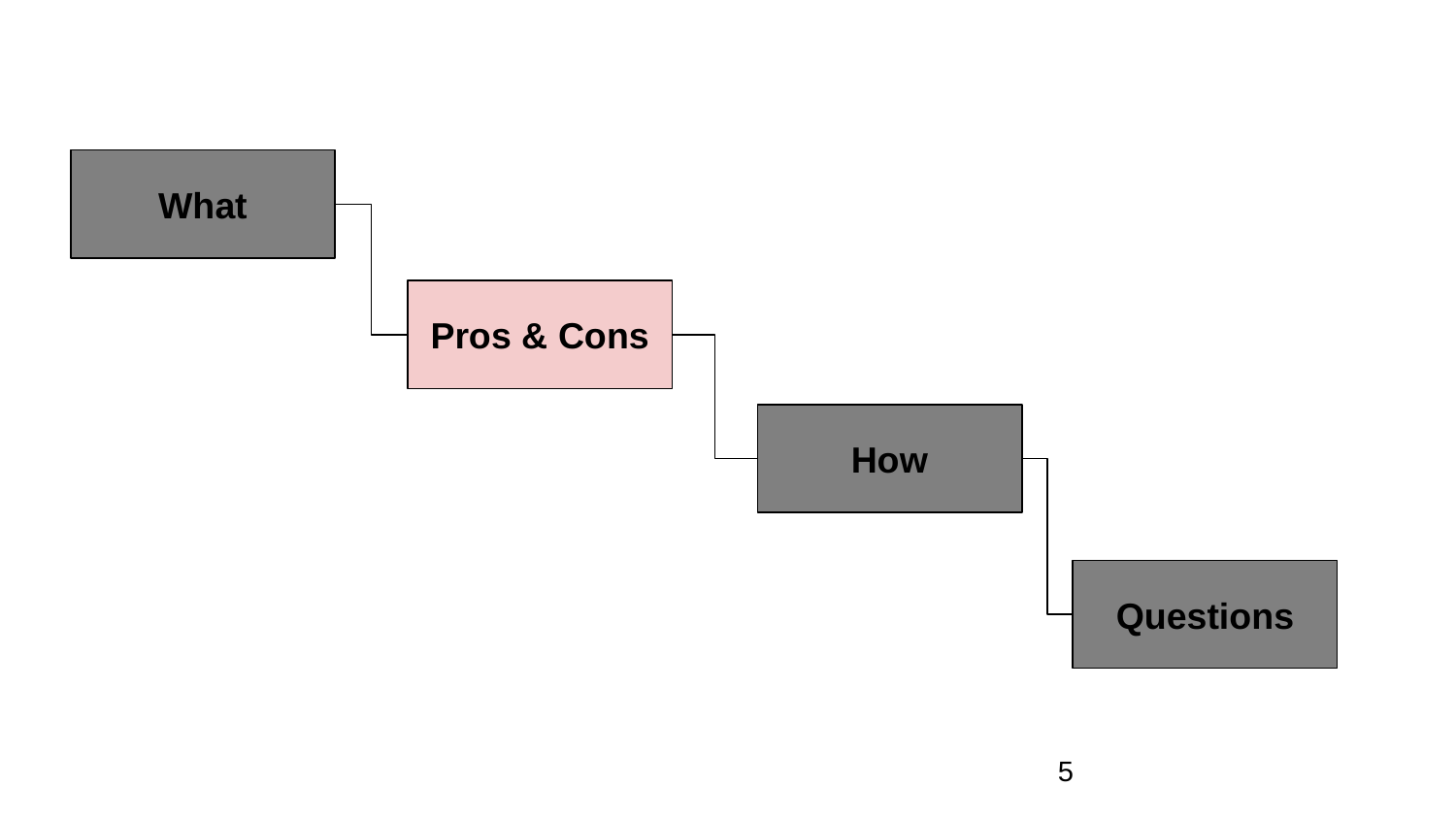

#
What
Pros & Cons
How
Questions
5